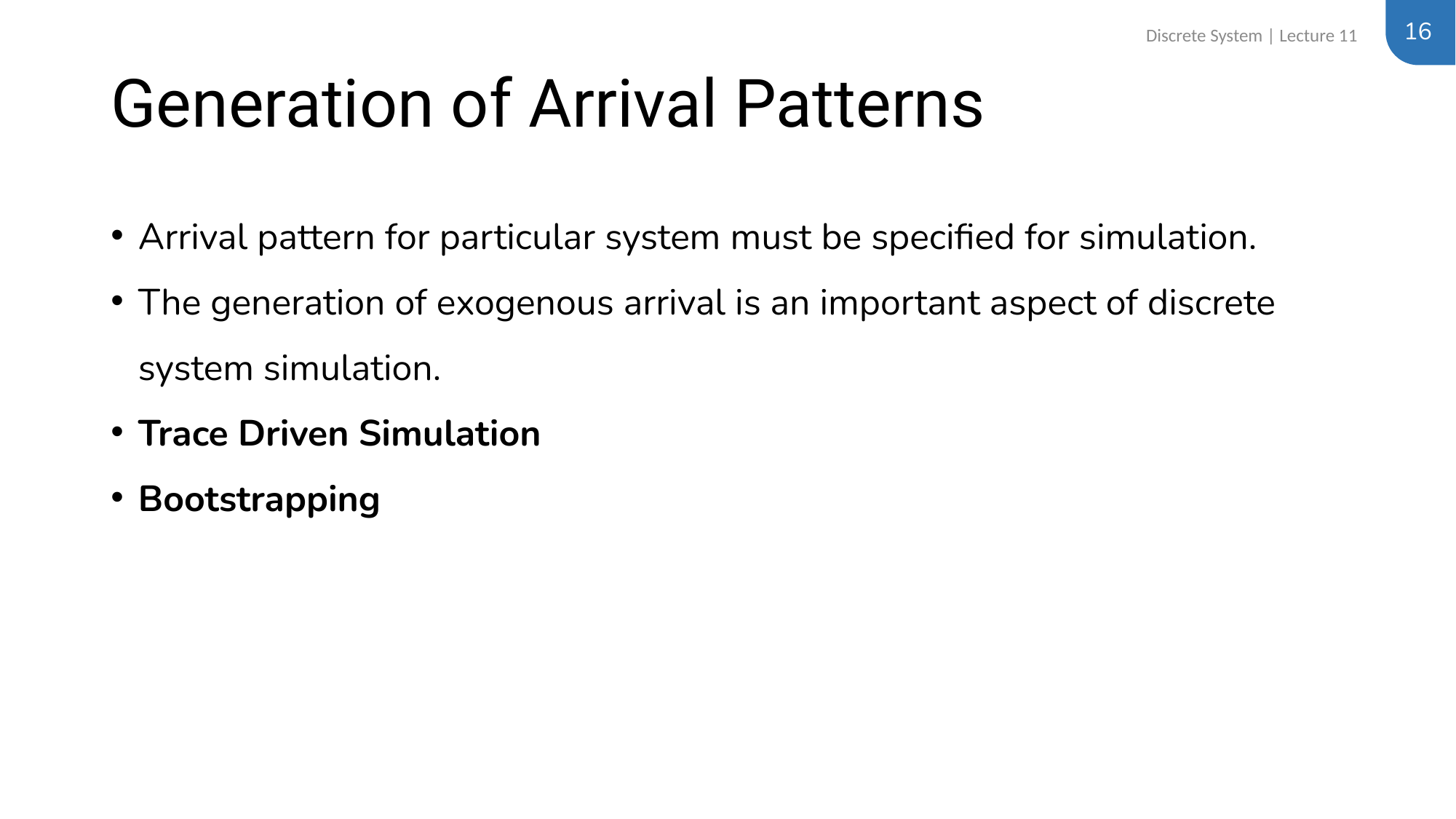

16
Discrete System | Lecture 11
# Generation of Arrival Patterns
Arrival pattern for particular system must be specified for simulation.
The generation of exogenous arrival is an important aspect of discrete system simulation.
Trace Driven Simulation
Bootstrapping